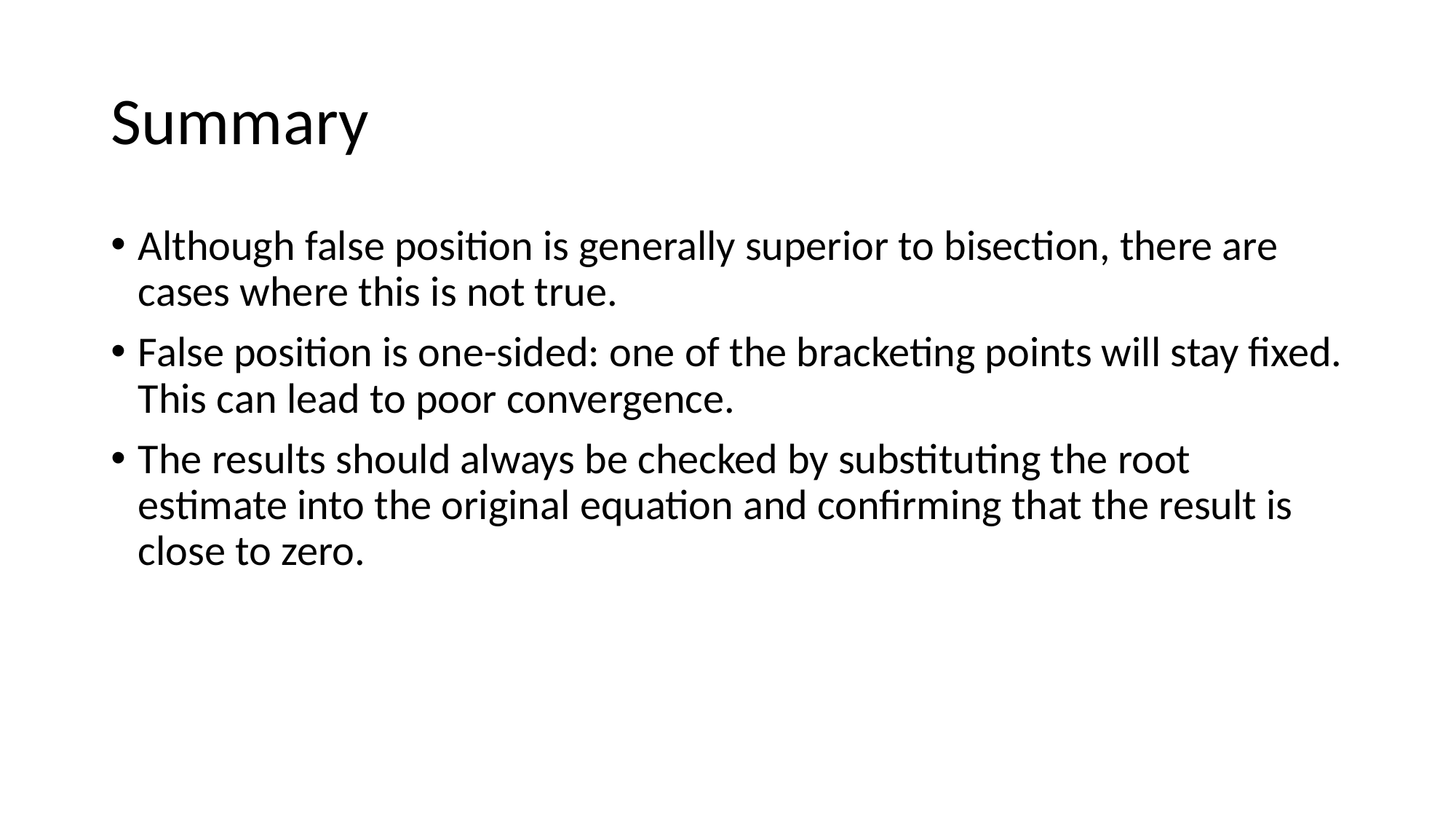

# Summary
Although false position is generally superior to bisection, there are cases where this is not true.
False position is one-sided: one of the bracketing points will stay fixed. This can lead to poor convergence.
The results should always be checked by substituting the root estimate into the original equation and confirming that the result is close to zero.